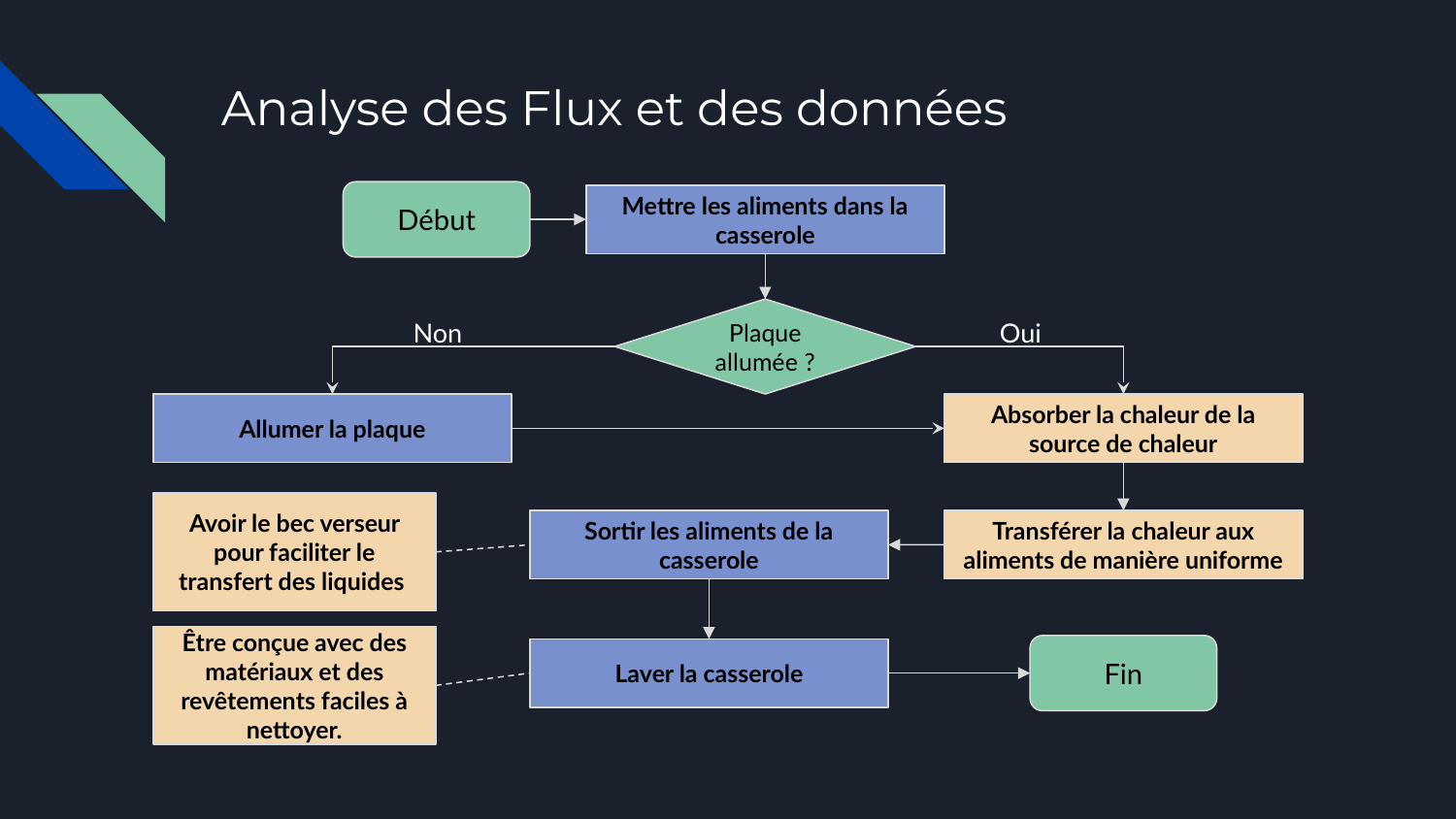

# Analyse des Flux et des données
Début
Mettre les aliments dans la casserole
Plaque allumée ?
Non
Oui
Allumer la plaque
Absorber la chaleur de la source de chaleur
Avoir le bec verseur pour faciliter le transfert des liquides
Transférer la chaleur aux aliments de manière uniforme
Sortir les aliments de la casserole
Être conçue avec des matériaux et des revêtements faciles à nettoyer.
Fin
Laver la casserole